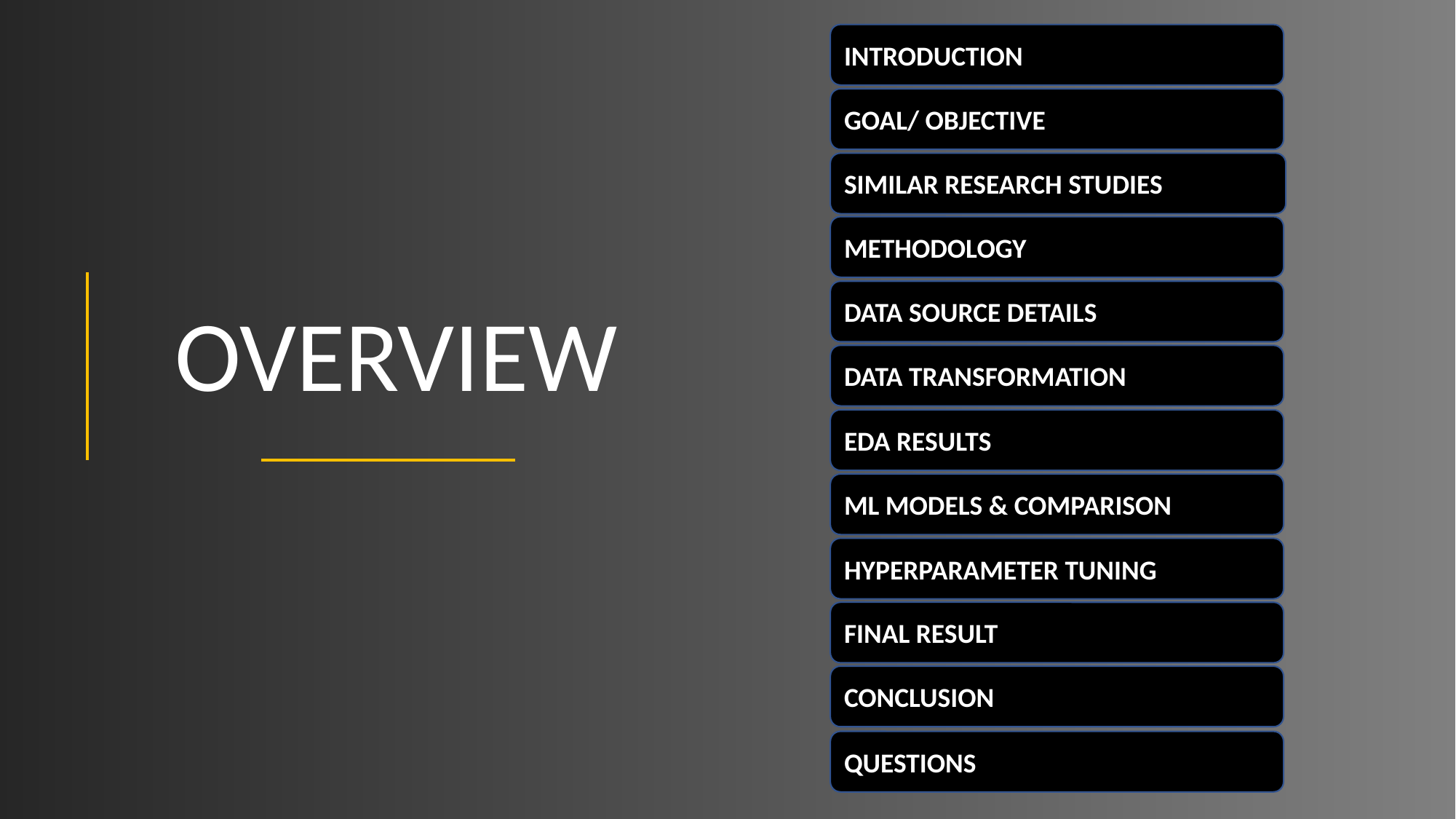

INTRODUCTION
GOAL/ OBJECTIVE
SIMILAR RESEARCH STUDIES
METHODOLOGY
OVERVIEW
DATA SOURCE DETAILS
DATA TRANSFORMATION
EDA RESULTS
ML MODELS & COMPARISON
HYPERPARAMETER TUNING
FINAL RESULT
CONCLUSION
QUESTIONS